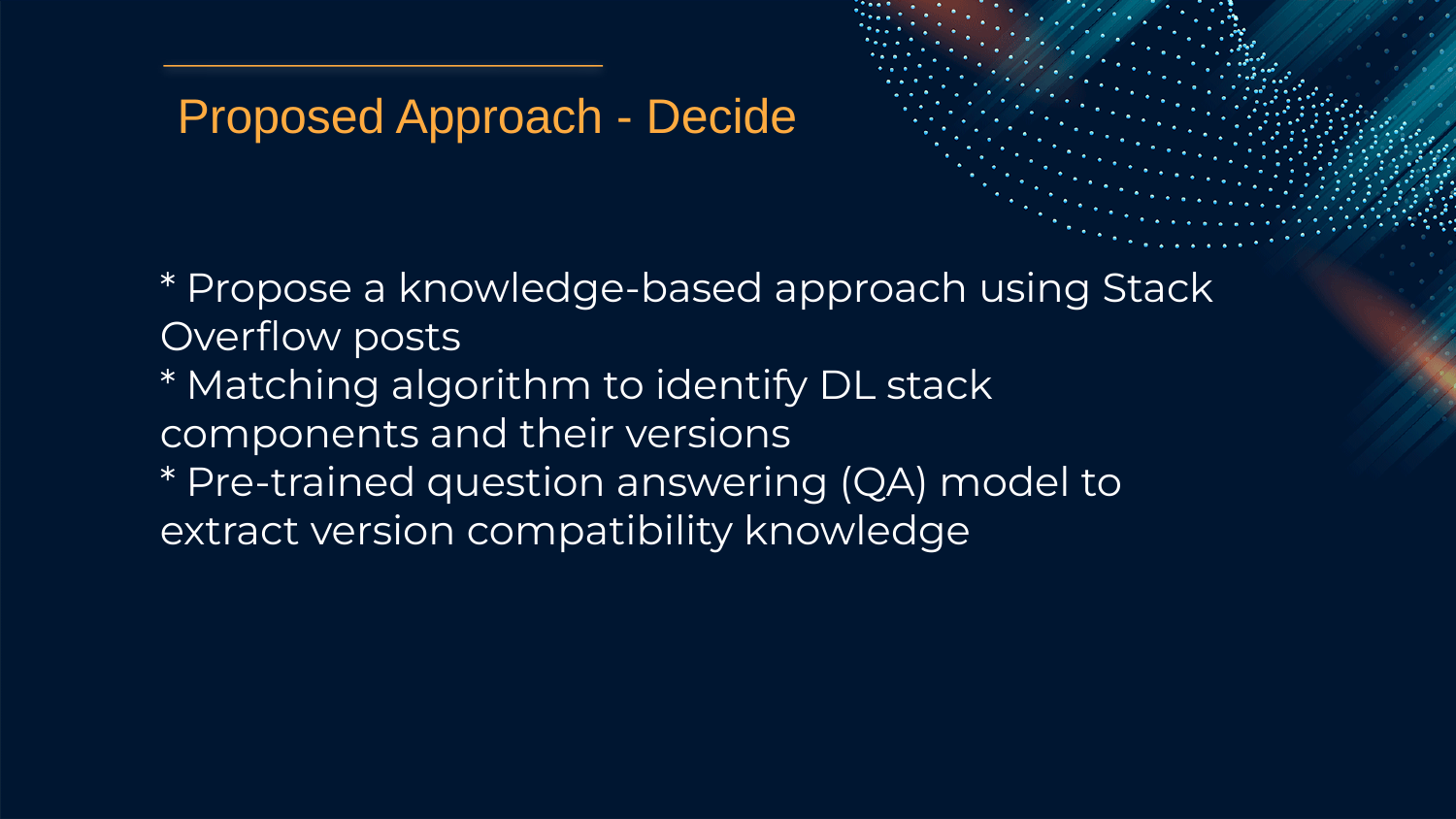

Proposed Approach - Decide

* Propose a knowledge-based approach using Stack Overflow posts
* Matching algorithm to identify DL stack components and their versions
* Pre-trained question answering (QA) model to extract version compatibility knowledge